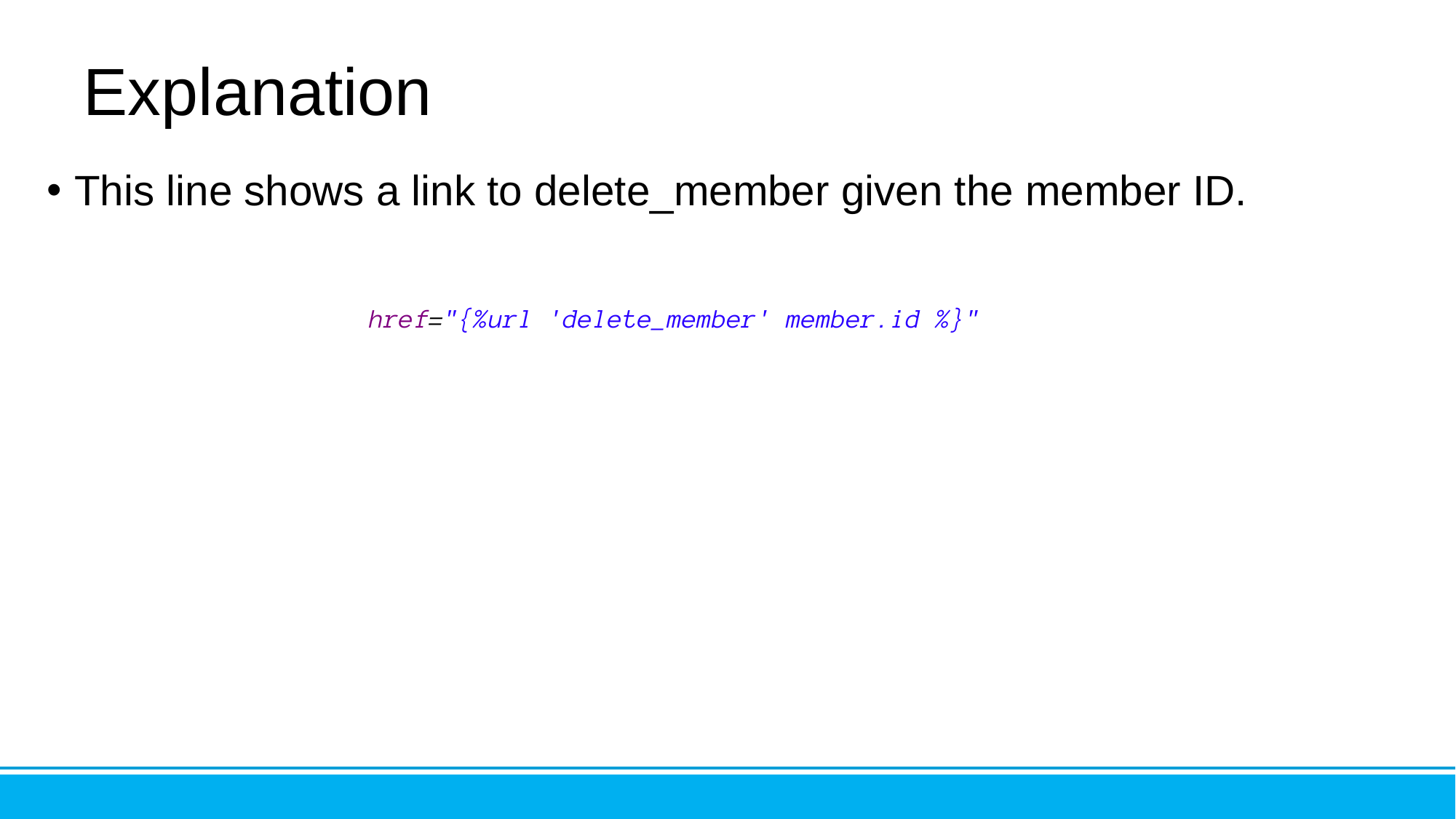

# Explanation
This line shows a link to delete_member given the member ID.
href="{%url 'delete_member' member.id %}"